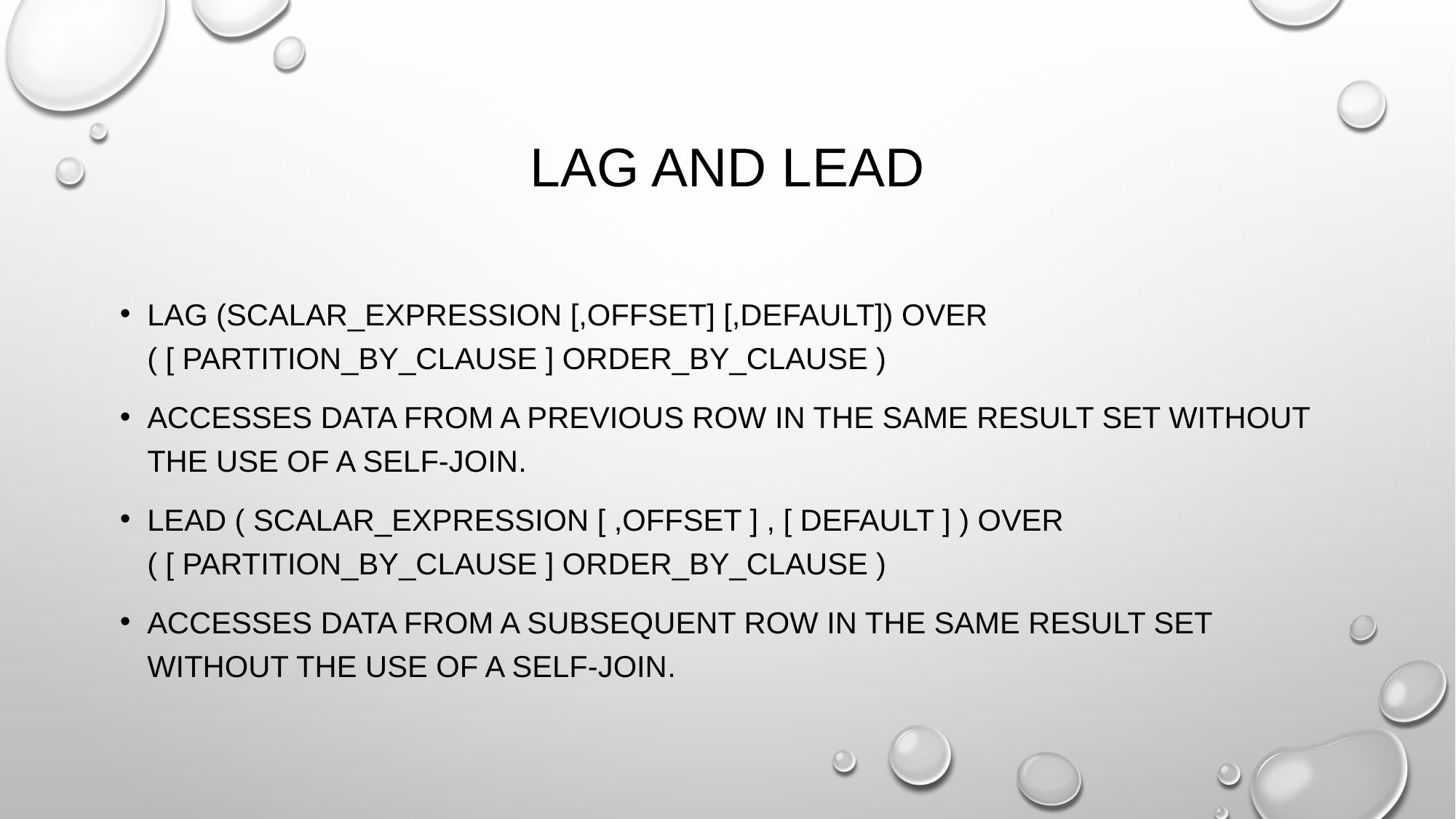

# Lag and lead
LAG (scalar_expression [,offset] [,default]) OVER ( [ partition_by_clause ] order_by_clause )
Accesses data from a previous row in the same result set without the use of a self-join.
LEAD ( scalar_expression [ ,offset ] , [ default ] ) OVER ( [ partition_by_clause ] order_by_clause )
Accesses data from a subsequent row in the same result set without the use of a self-join.